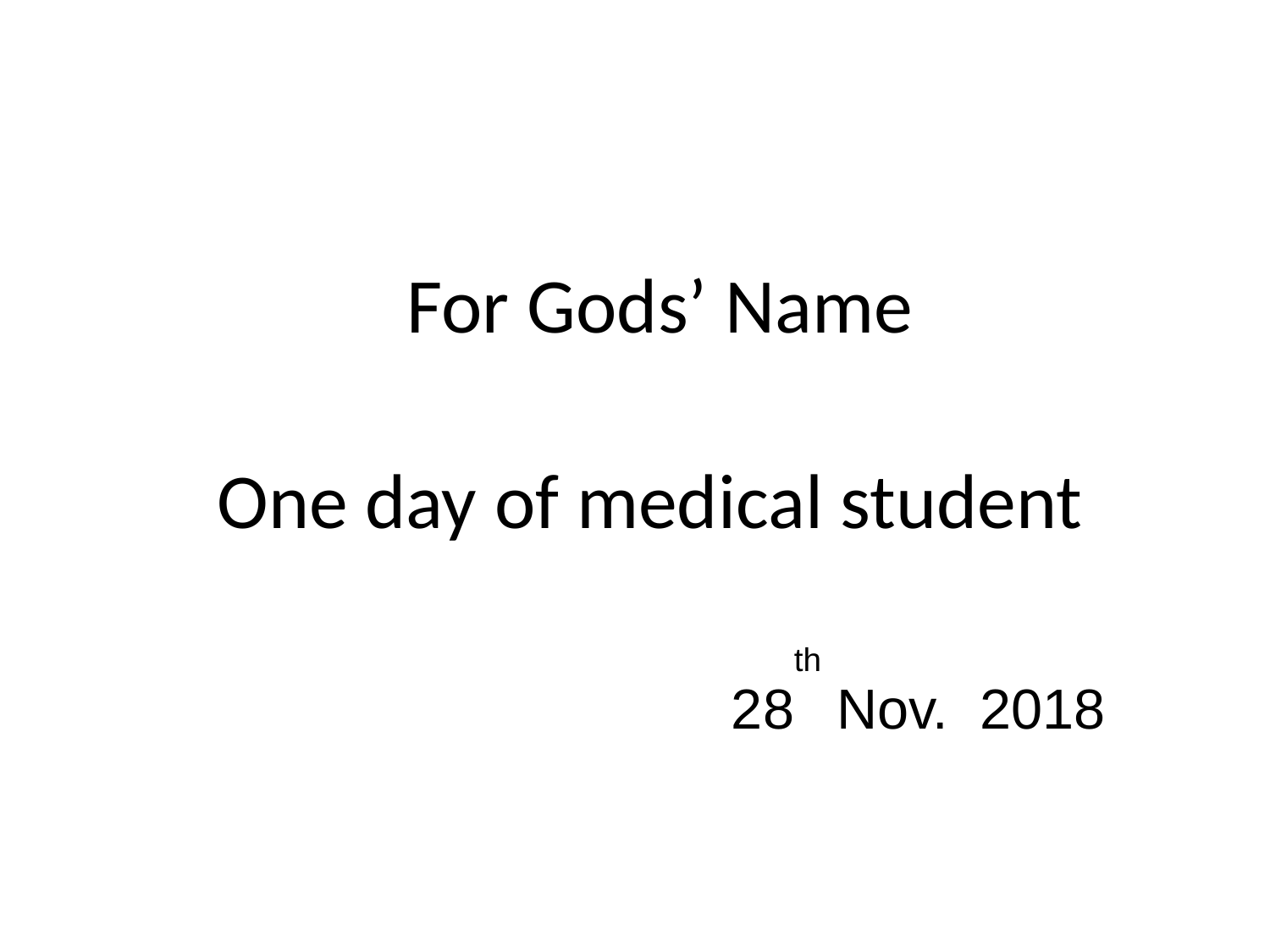

For Gods’ Name
One day of medical student
28th Nov.  2018